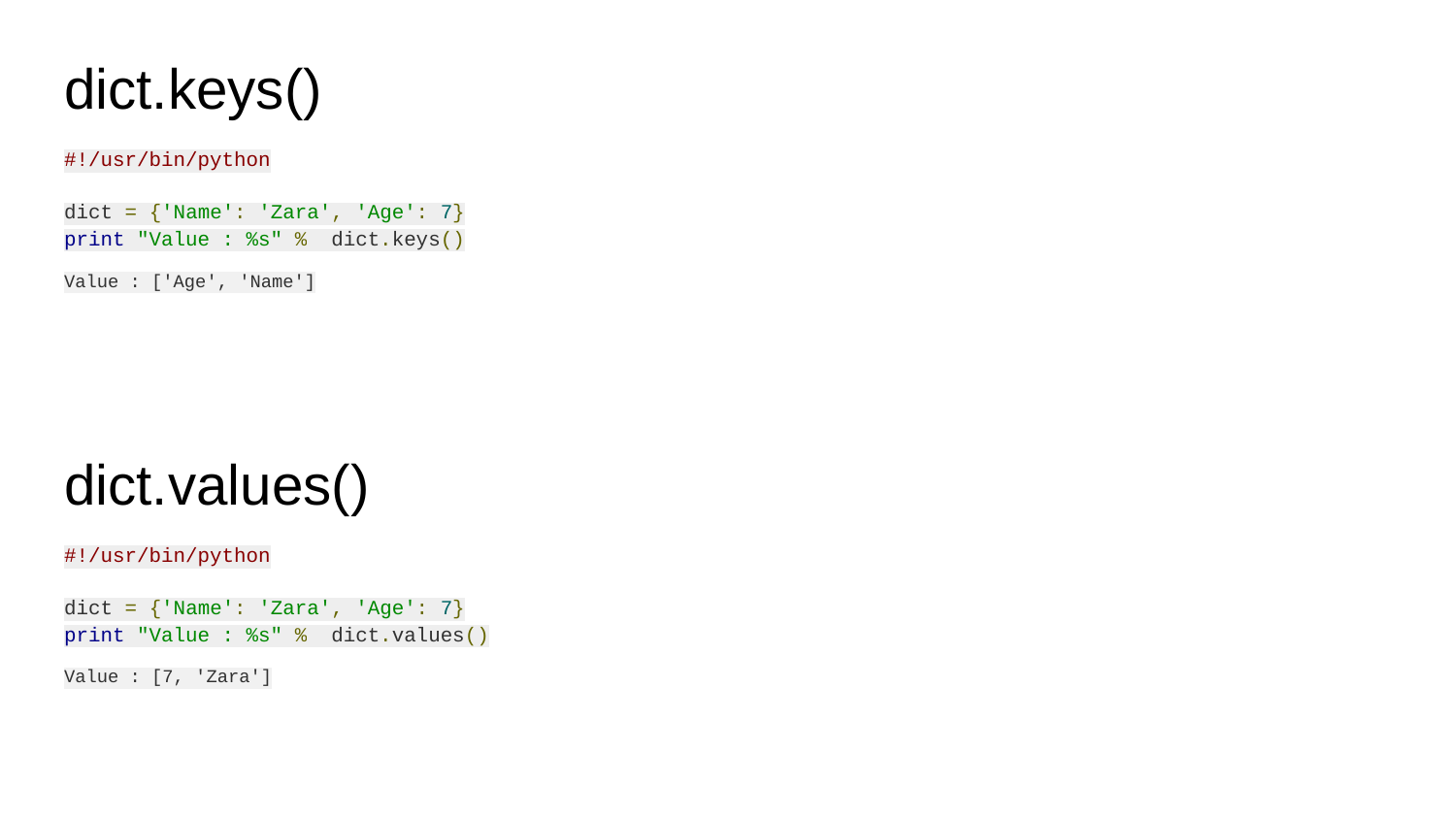

# dict.keys()
#!/usr/bin/python
dict = {'Name': 'Zara', 'Age': 7}
print "Value : %s" %  dict.keys()
Value : ['Age', 'Name']

dict.values()
#!/usr/bin/python
dict = {'Name': 'Zara', 'Age': 7}
print "Value : %s" %  dict.values()
Value : [7, 'Zara']